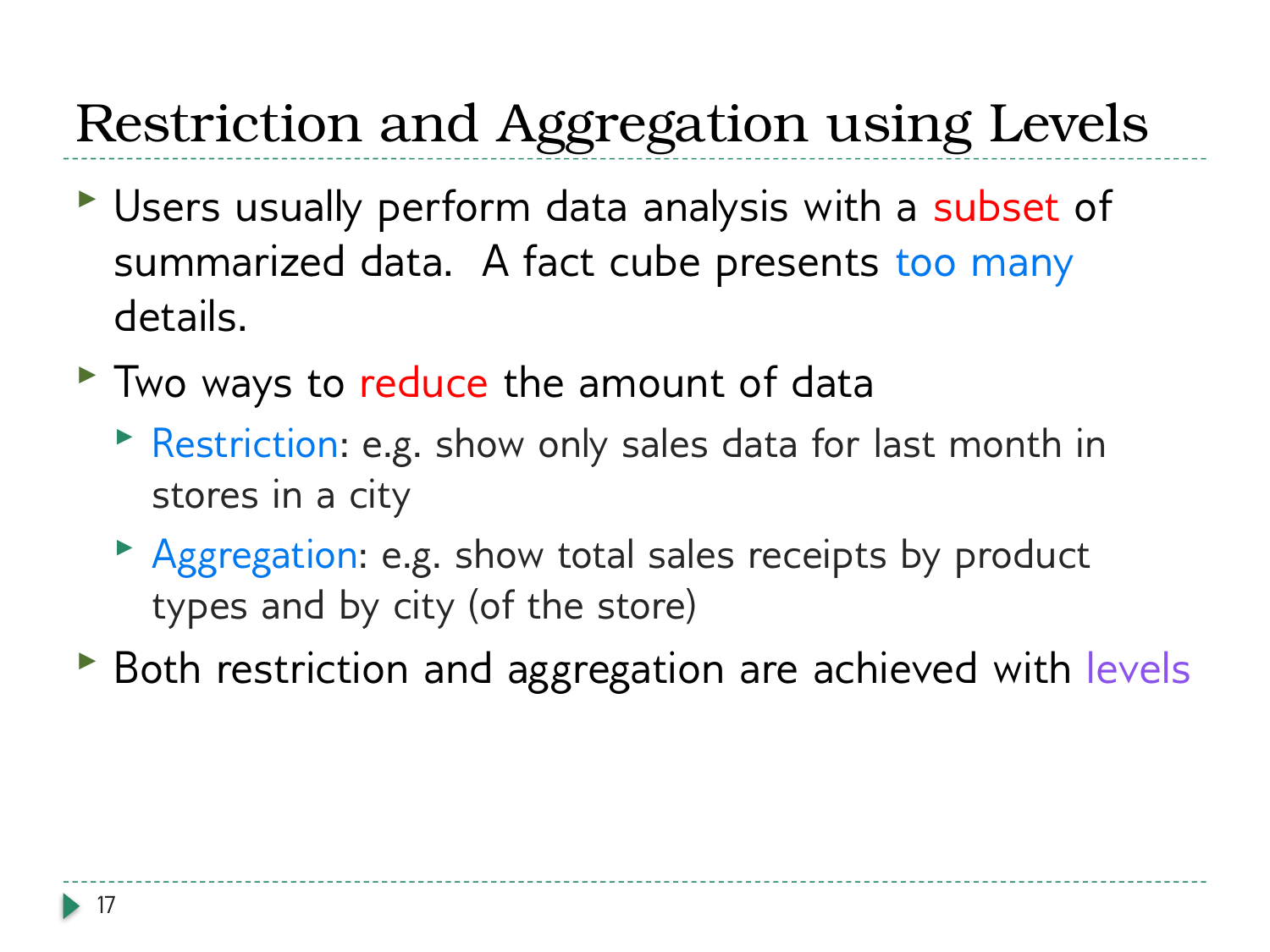

# Restriction and Aggregation using Levels
Users usually perform data analysis with a subset of summarized data.  A fact cube presents too many details.
Two ways to reduce the amount of data
Restriction: e.g. show only sales data for last month in stores in a city
Aggregation: e.g. show total sales receipts by product types and by city (of the store)
Both restriction and aggregation are achieved with levels
17